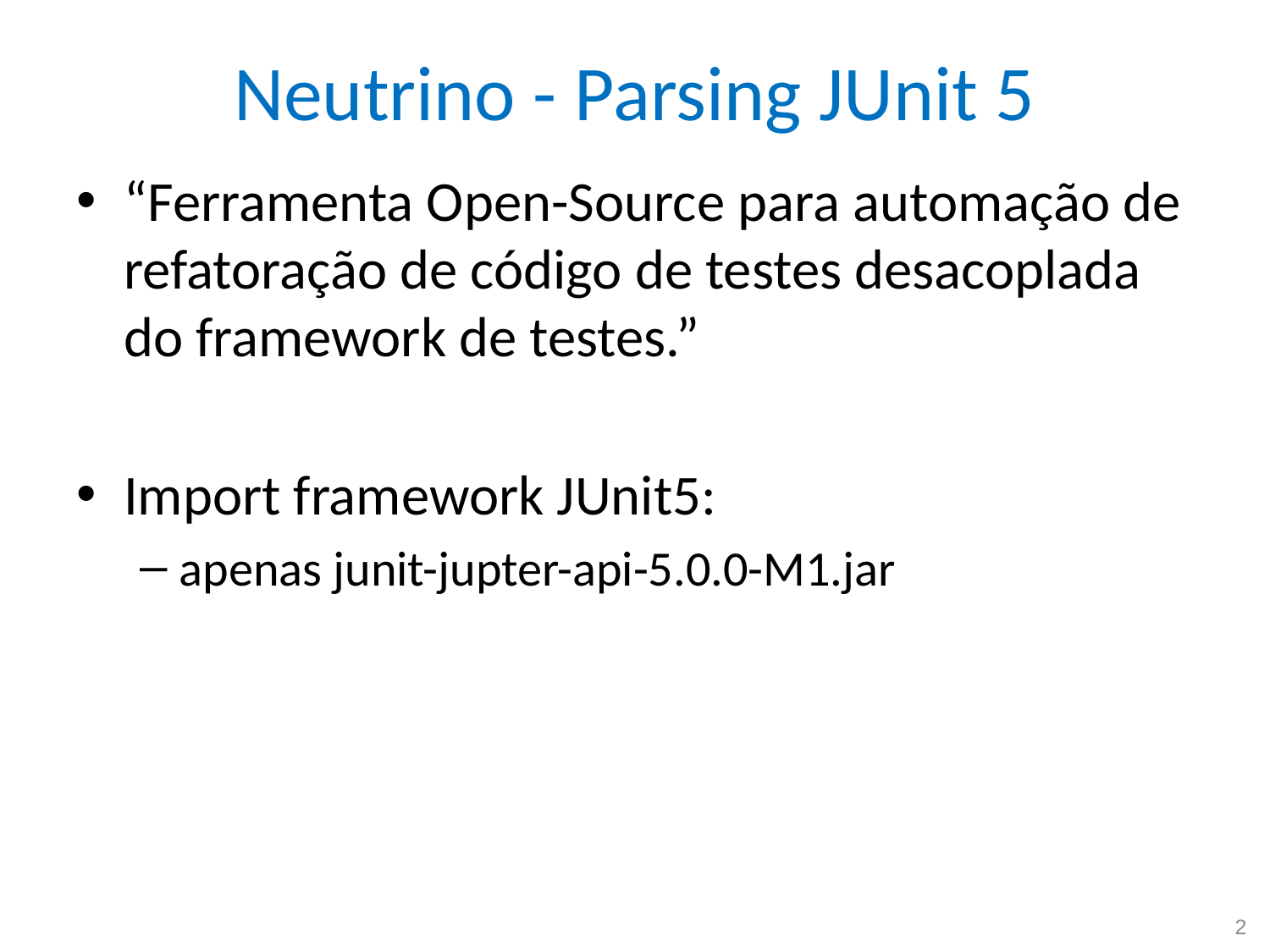

# Neutrino - Parsing JUnit 5
“Ferramenta Open-Source para automação de refatoração de código de testes desacoplada do framework de testes.”

Import framework JUnit5:
apenas junit-jupter-api-5.0.0-M1.jar
2